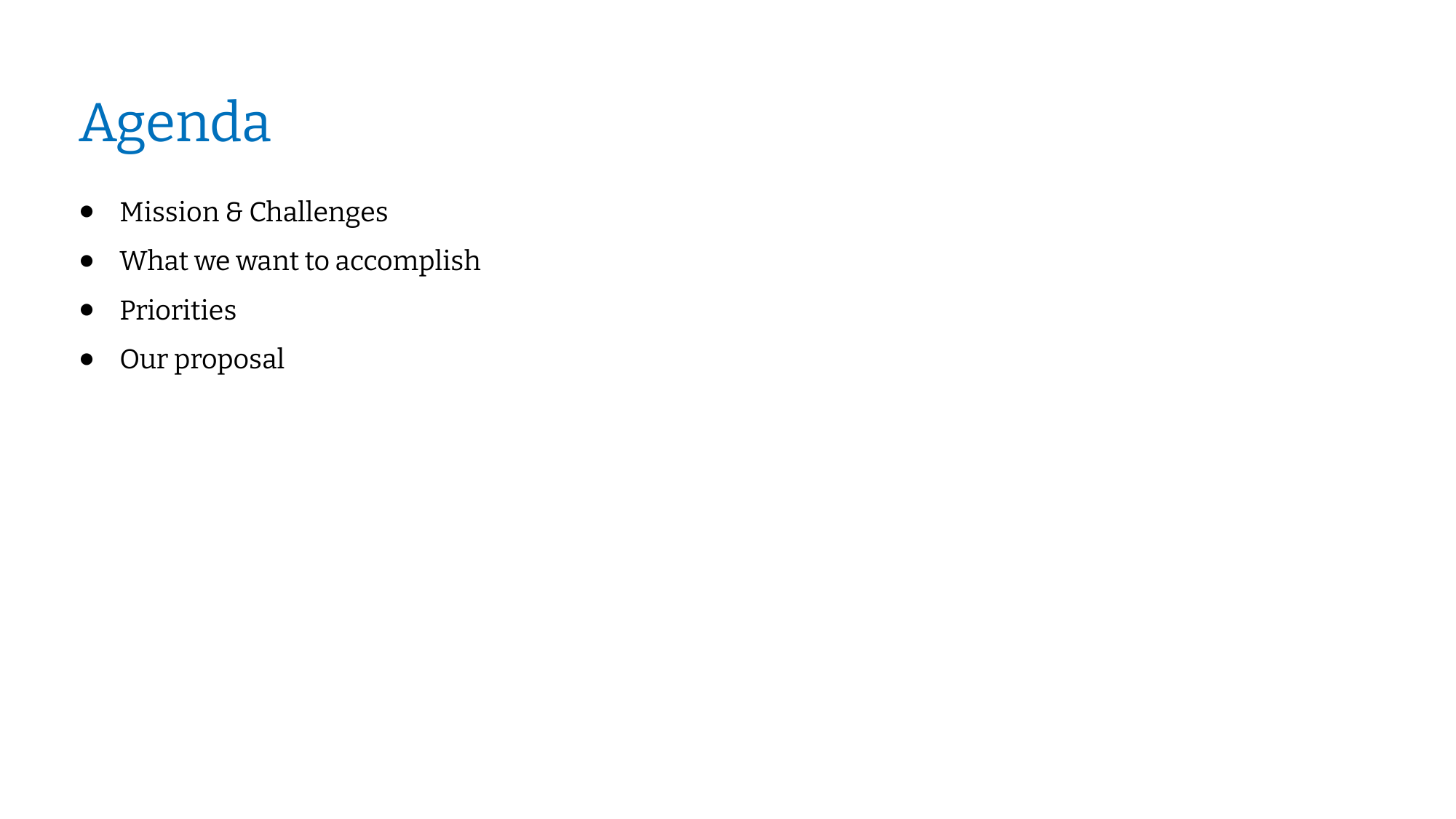

# Agenda
Mission & Challenges
What we want to accomplish
Priorities
Our proposal